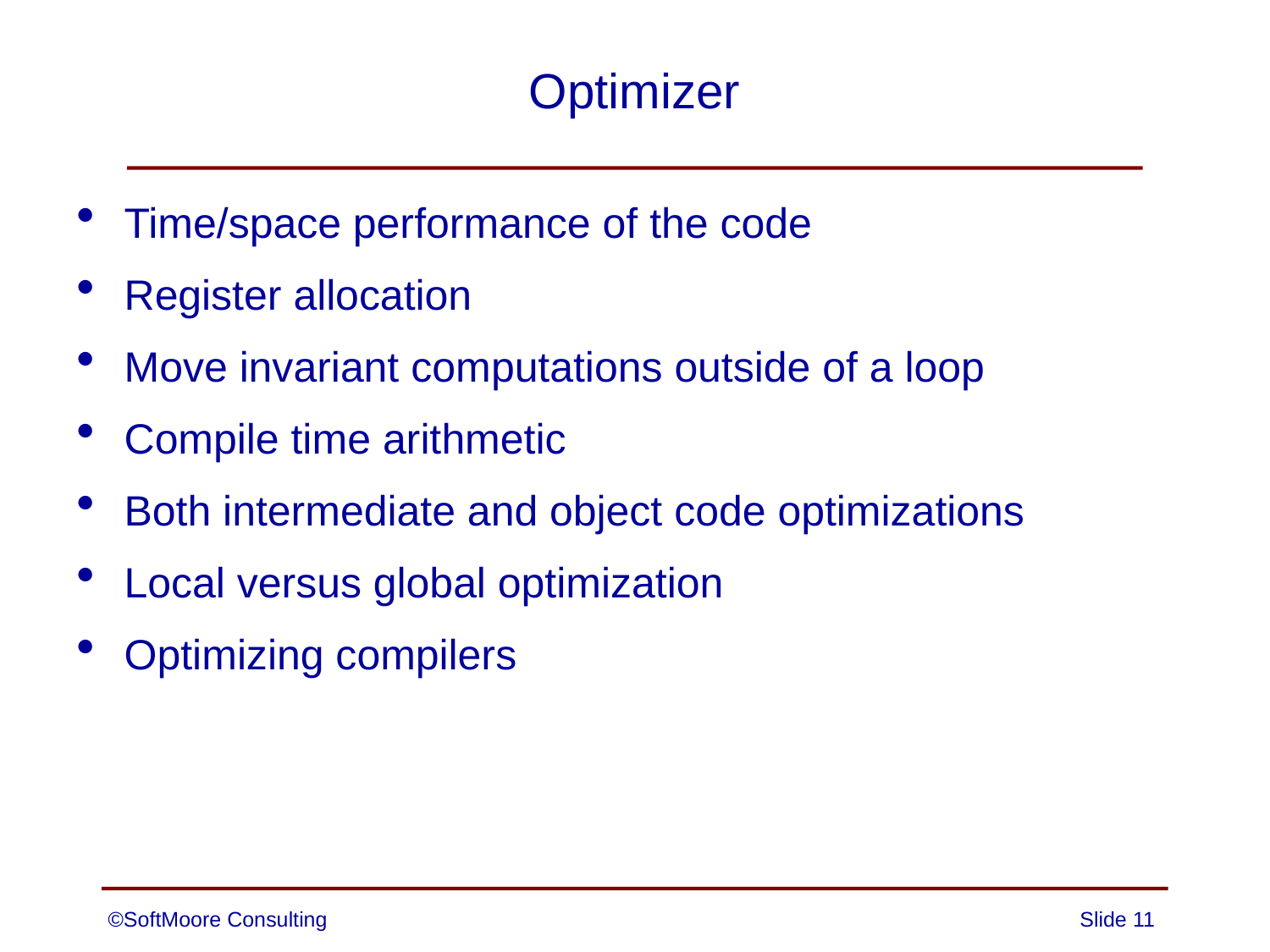

# Optimizer
Time/space performance of the code
Register allocation
Move invariant computations outside of a loop
Compile time arithmetic
Both intermediate and object code optimizations
Local versus global optimization
Optimizing compilers
©SoftMoore Consulting
Slide 11